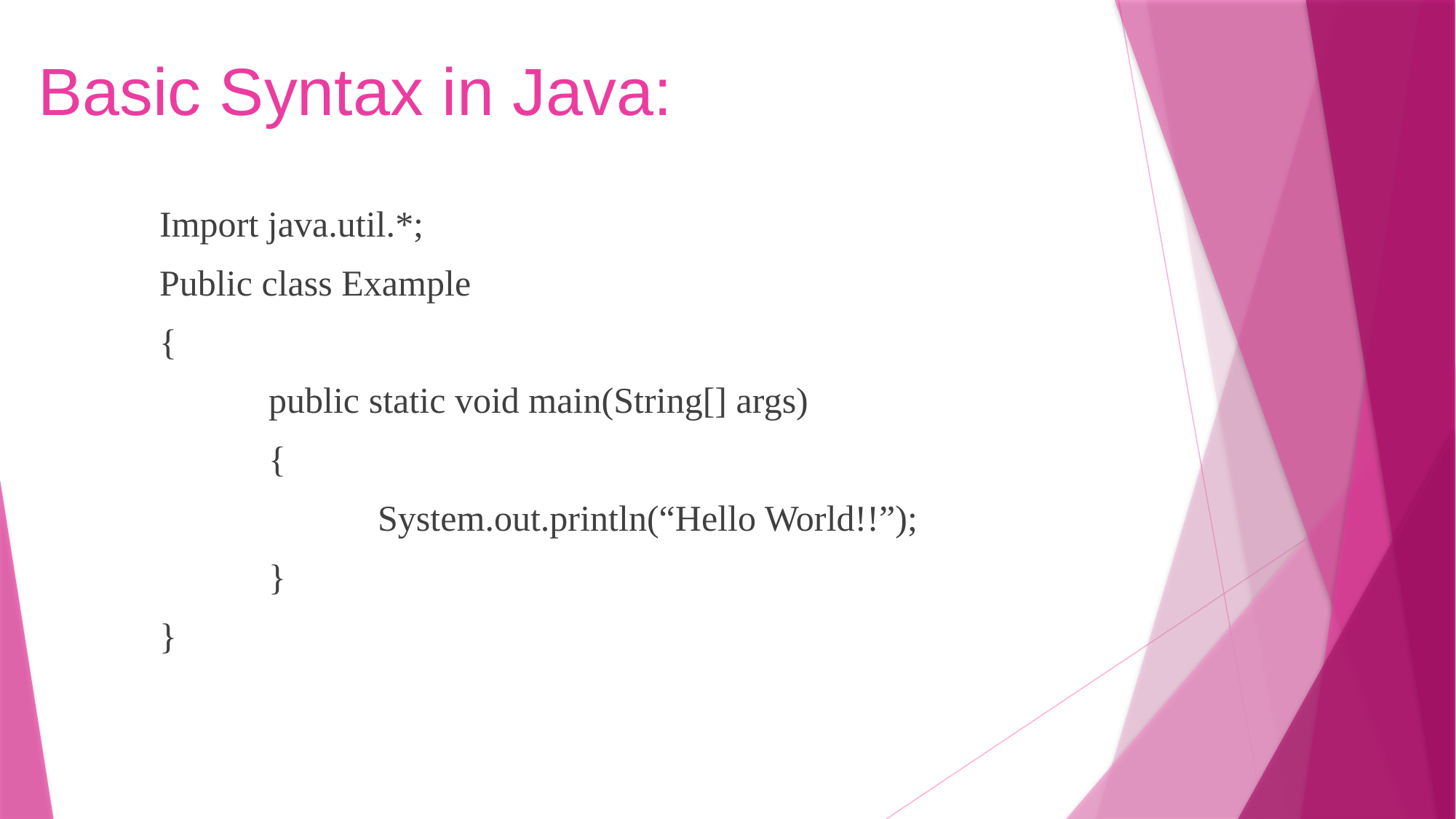

# Basic Syntax in Java:
Import java.util.*;
Public class Example
{
	public static void main(String[] args)
	{
		System.out.println(“Hello World!!”);
	}
}